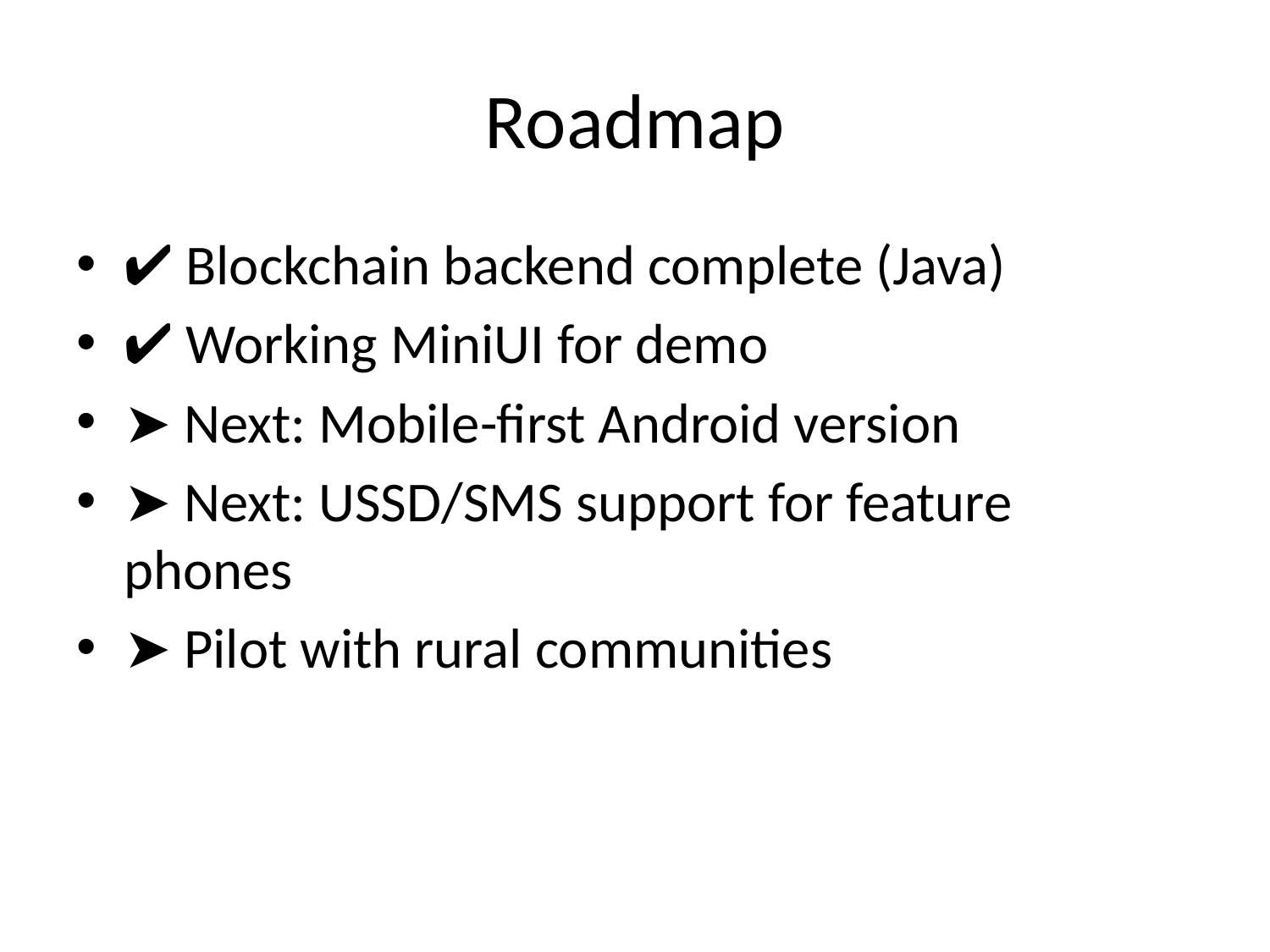

# Roadmap
✔ Blockchain backend complete (Java)
✔ Working MiniUI for demo
➤ Next: Mobile-first Android version
➤ Next: USSD/SMS support for feature phones
➤ Pilot with rural communities